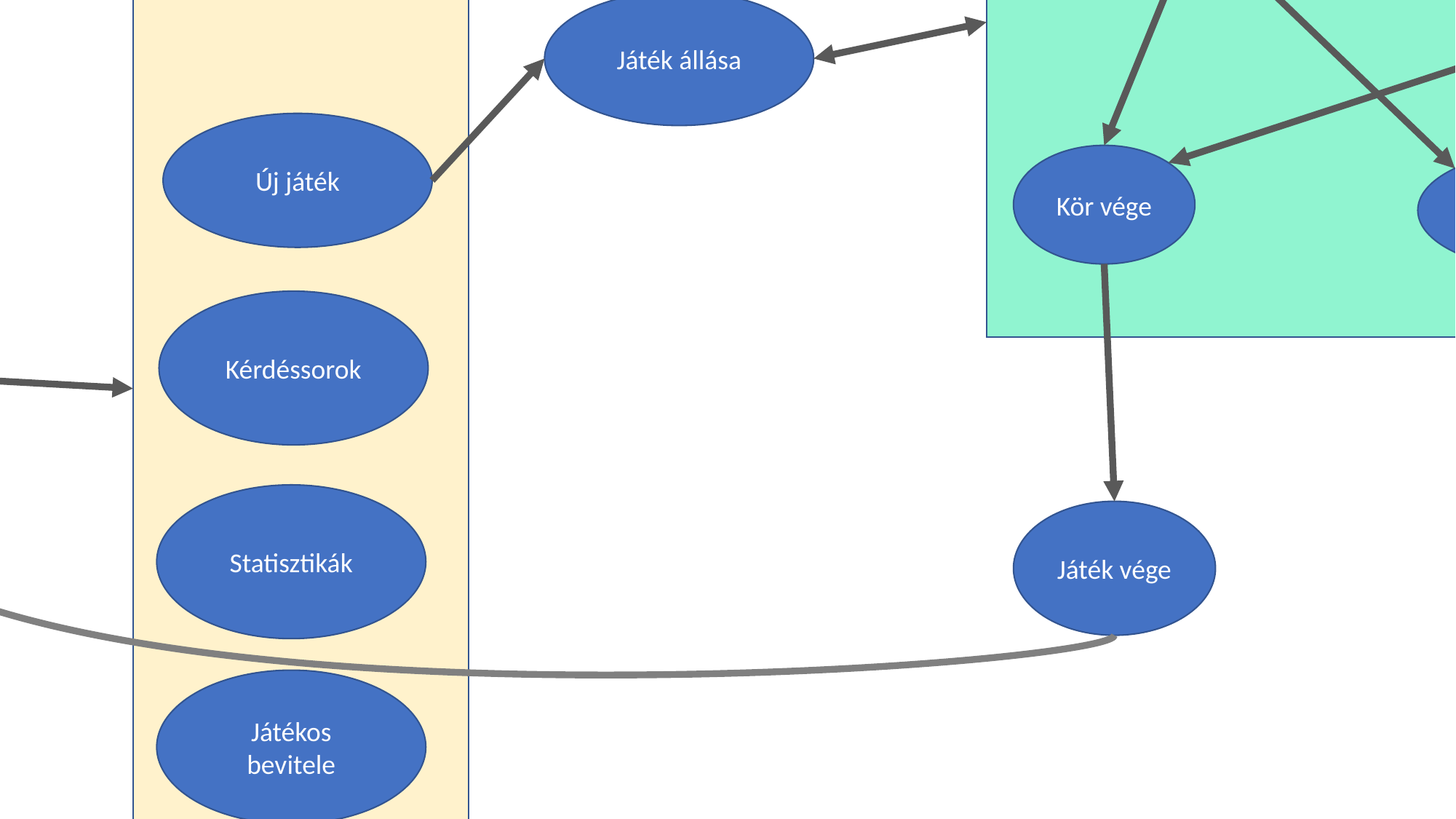

Kör
Tematikus
Villám
Kör vége
Kör beállításai

Fő menüpontok
Kérdéssorok
Statisztikák
Játékos bevitele
Új játék
Játék állása
Kezdőképernyő
Játék vége